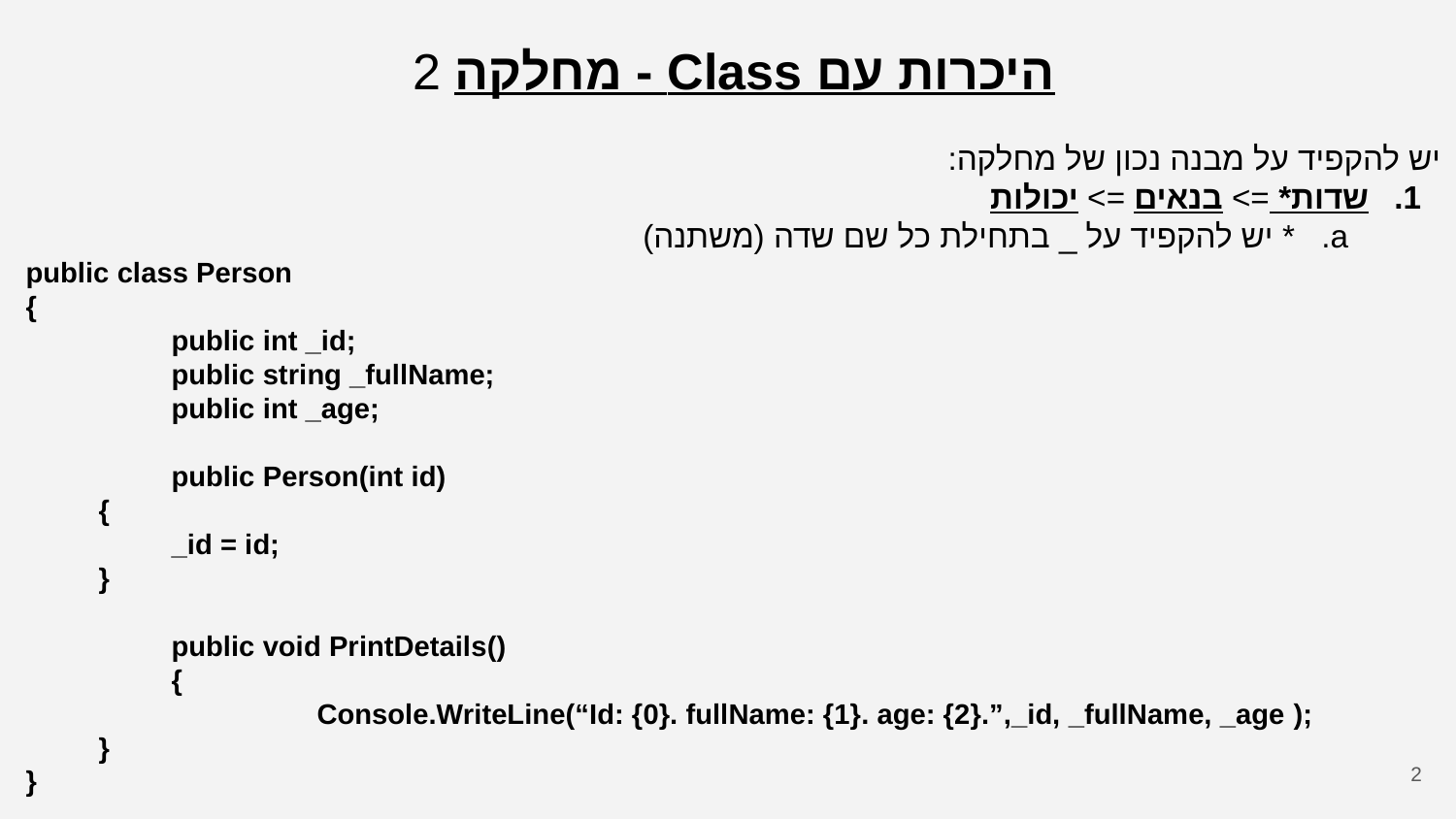

היכרות עם Class - מחלקה 2

יש להקפיד על מבנה נכון של מחלקה:
שדות* => בנאים => יכולות
* יש להקפיד על _ בתחילת כל שם שדה (משתנה)
public class Person
{
	public int _id;
	public string _fullName;
	public int _age;

	public Person(int id)
{
 	_id = id;
}

	public void PrintDetails()
	{
		Console.WriteLine(“Id: {0}. fullName: {1}. age: {2}.”,_id, _fullName, _age );
}
}
2